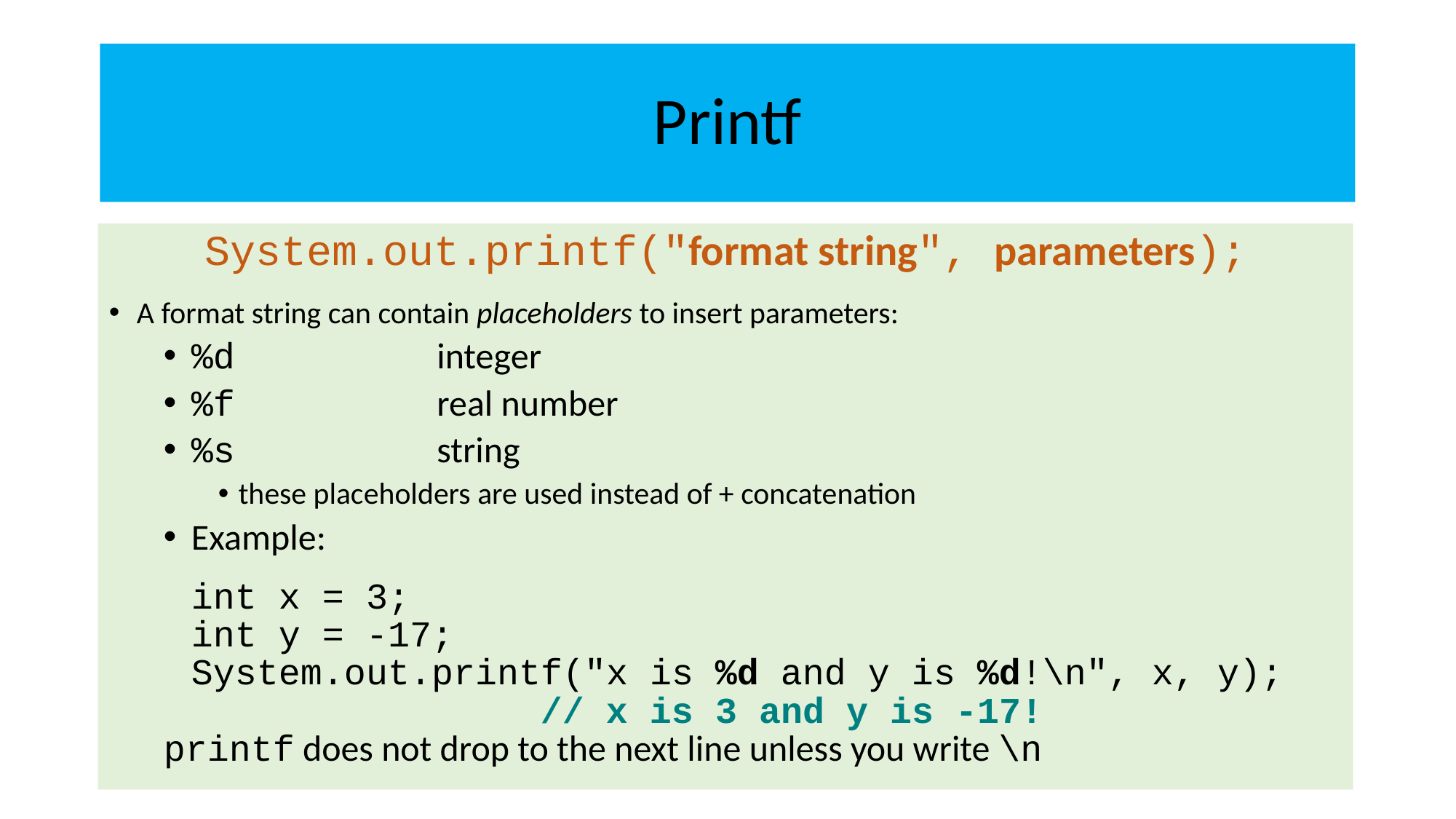

# Printf
System.out.printf("format string", parameters);
A format string can contain placeholders to insert parameters:
%d	integer
%f	real number
%s	string
these placeholders are used instead of + concatenation
Example:

	int x = 3;
	int y = -17;
	System.out.printf("x is %d and y is %d!\n", x, y);
	                // x is 3 and y is -17!
printf does not drop to the next line unless you write \n